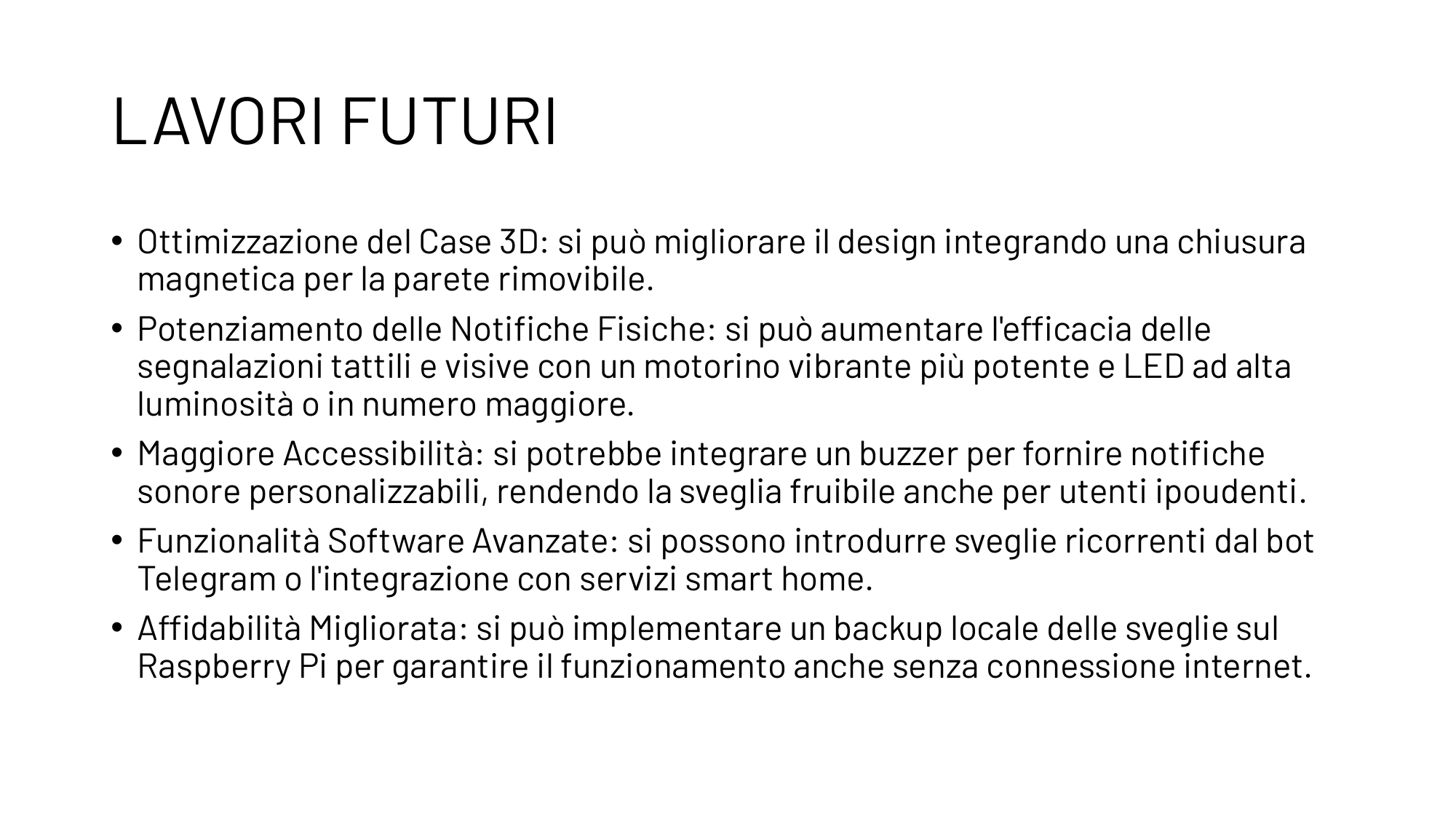

# LAVORI FUTURI
Ottimizzazione del Case 3D: si può migliorare il design integrando una chiusura magnetica per la parete rimovibile.
Potenziamento delle Notifiche Fisiche: si può aumentare l'efficacia delle segnalazioni tattili e visive con un motorino vibrante più potente e LED ad alta luminosità o in numero maggiore.
Maggiore Accessibilità: si potrebbe integrare un buzzer per fornire notifiche sonore personalizzabili, rendendo la sveglia fruibile anche per utenti ipoudenti.
Funzionalità Software Avanzate: si possono introdurre sveglie ricorrenti dal bot Telegram o l'integrazione con servizi smart home.
Affidabilità Migliorata: si può implementare un backup locale delle sveglie sul Raspberry Pi per garantire il funzionamento anche senza connessione internet.